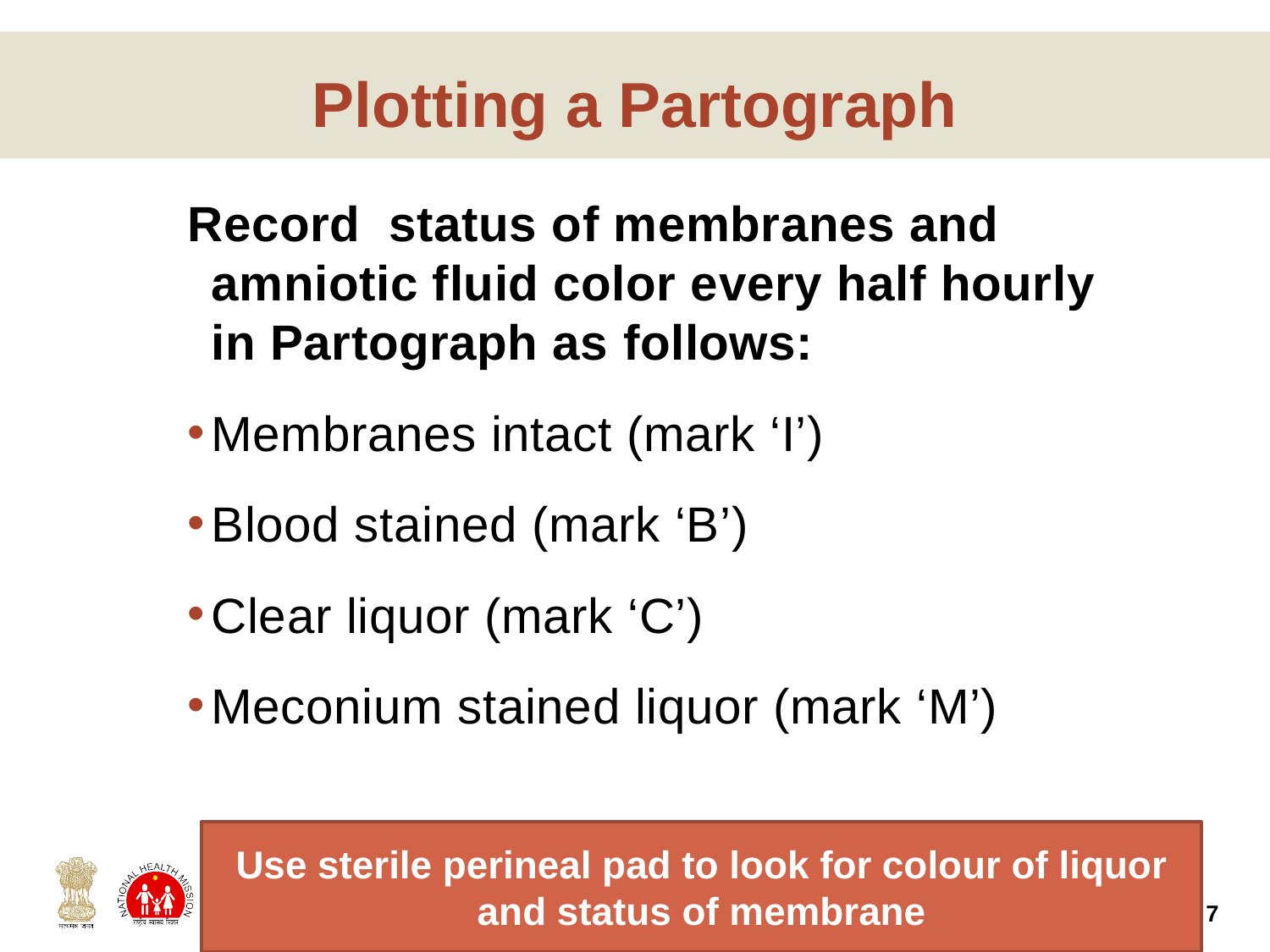

# Plotting a Partograph
Record  status of membranes and amniotic fluid color every half hourly in Partograph as follows:
Membranes intact (mark ‘I’)
Blood stained (mark ‘B’)
Clear liquor (mark ‘C’)
Meconium stained liquor (mark ‘M’)
Use sterile perineal pad to look for colour of liquor and status of membrane
7